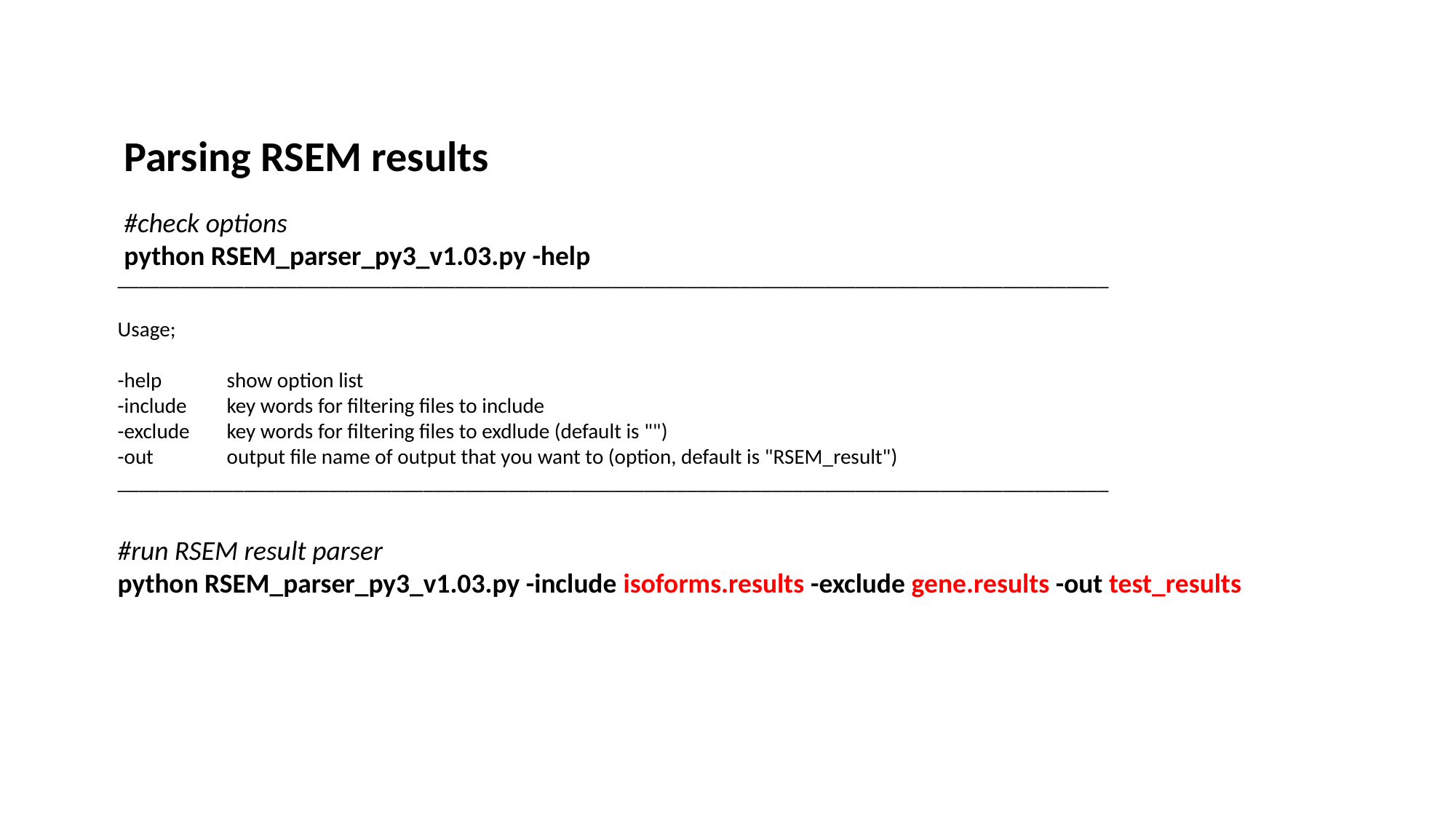

Parsing RSEM results

#check options
python RSEM_parser_py3_v1.03.py -help
______________________________________________________________________________________________

Usage;

-help           	show option list
-include        	key words for filtering files to include
-exclude      	key words for filtering files to exdlude (default is "")
-out            	output file name of output that you want to (option, default is "RSEM_result")
______________________________________________________________________________________________
#run RSEM result parser
python RSEM_parser_py3_v1.03.py -include isoforms.results -exclude gene.results -out test_results